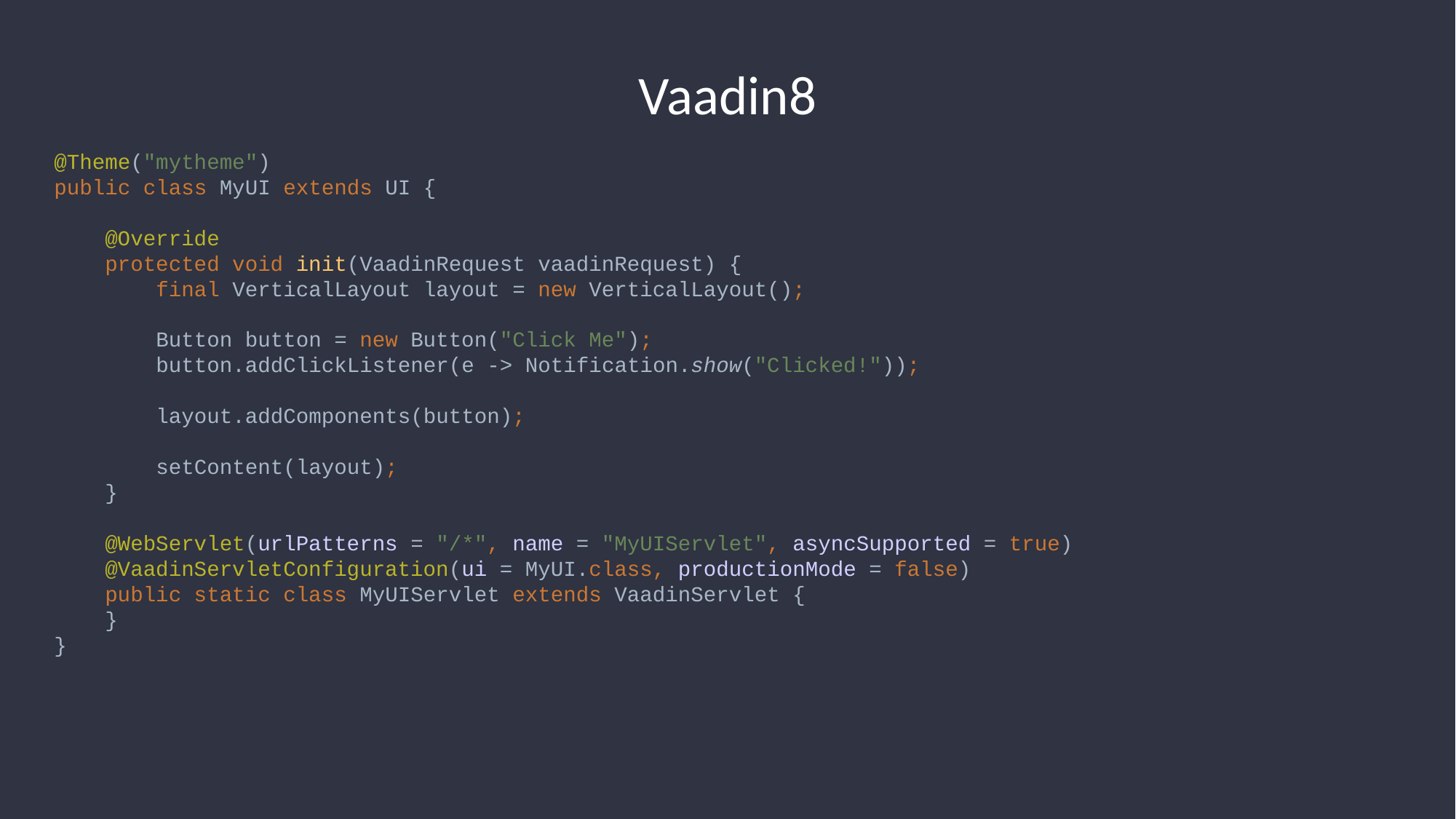

# Vaadin8
@Theme("mytheme")
public class MyUI extends UI {
    @Override
    protected void init(VaadinRequest vaadinRequest) {
        final VerticalLayout layout = new VerticalLayout();
        Button button = new Button("Click Me");
        button.addClickListener(e -> Notification.show("Clicked!"));
        layout.addComponents(button);
        setContent(layout);
    }
    @WebServlet(urlPatterns = "/*", name = "MyUIServlet", asyncSupported = true)
    @VaadinServletConfiguration(ui = MyUI.class, productionMode = false)
    public static class MyUIServlet extends VaadinServlet {
    }
}